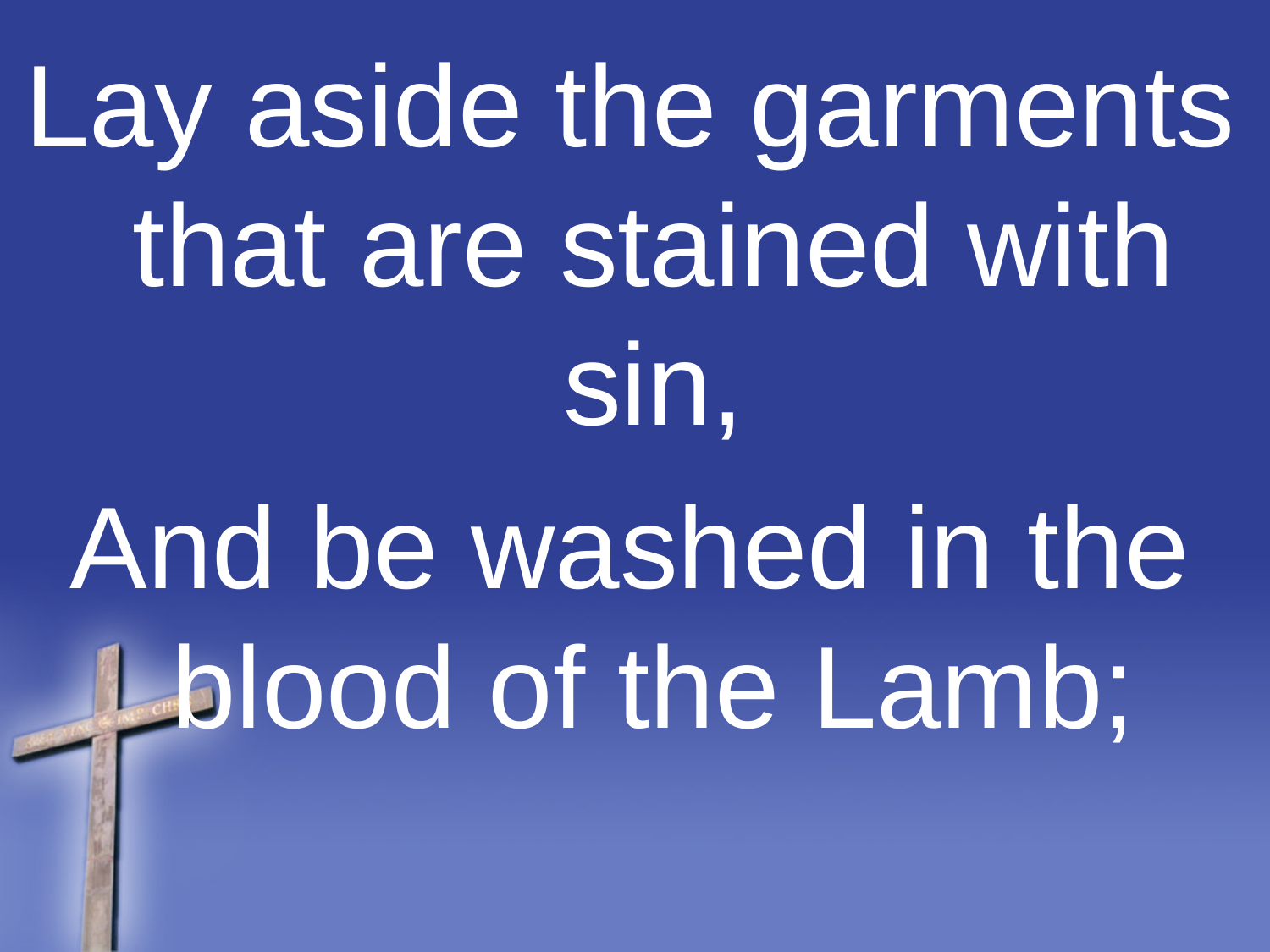

Lay aside the garments that are stained with sin,
And be washed in the blood of the Lamb;